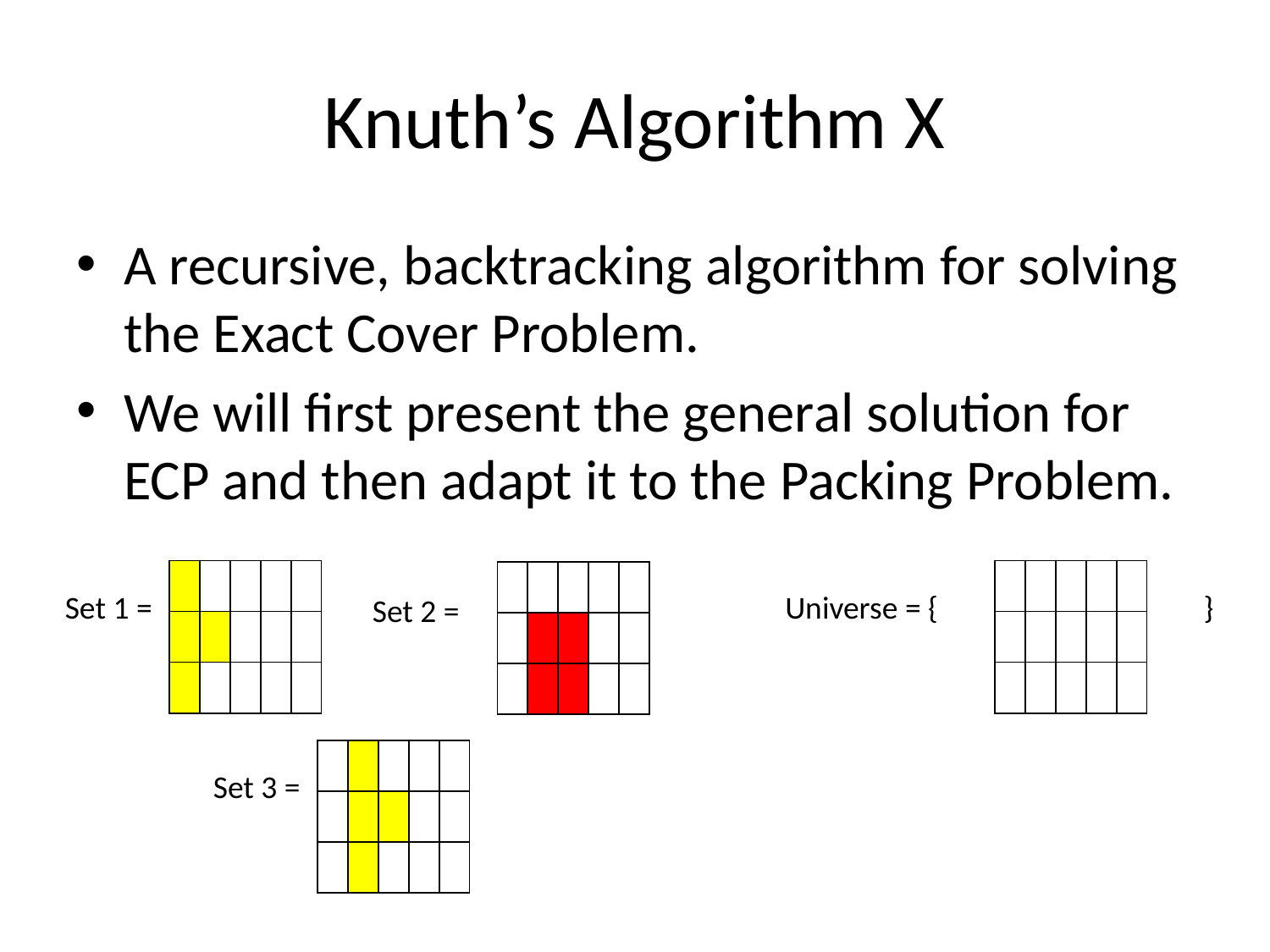

# Knuth’s Algorithm X
A recursive, backtracking algorithm for solving the Exact Cover Problem.
We will first present the general solution for ECP and then adapt it to the Packing Problem.
|  |  |  |  |  |
| --- | --- | --- | --- | --- |
|  |  |  |  |  |
|  |  |  |  |  |
|  |  |  |  |  |
| --- | --- | --- | --- | --- |
|  |  |  |  |  |
|  |  |  |  |  |
|  |  |  |  |  |
| --- | --- | --- | --- | --- |
|  |  |  |  |  |
|  |  |  |  |  |
Set 1 =
Universe = {                                     }
Set 2 =
|  |  |  |  |  |
| --- | --- | --- | --- | --- |
|  |  |  |  |  |
|  |  |  |  |  |
Set 3 =